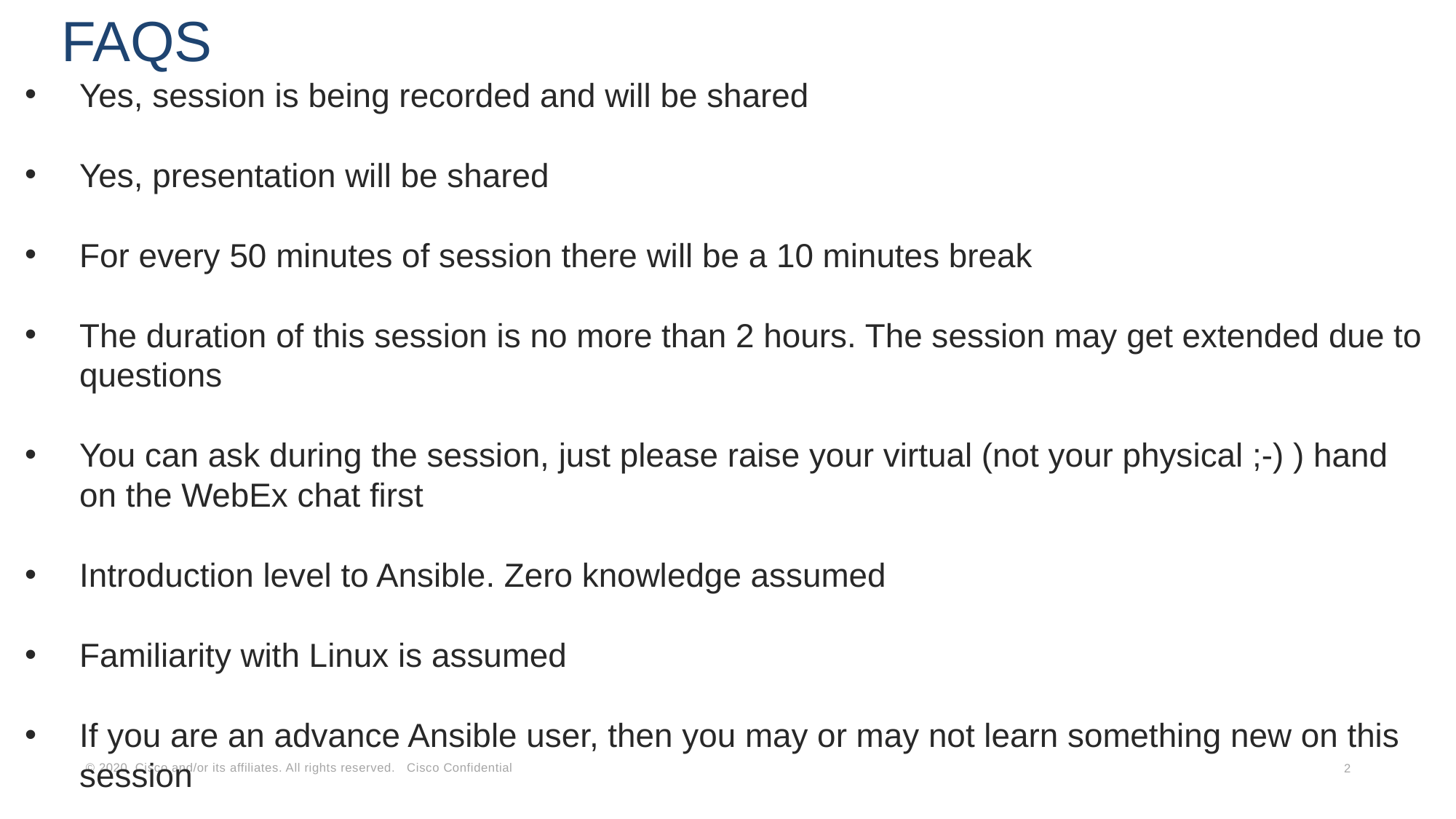

# FAQS
Yes, session is being recorded and will be shared

Yes, presentation will be shared

For every 50 minutes of session there will be a 10 minutes break

The duration of this session is no more than 2 hours. The session may get extended due to questions

You can ask during the session, just please raise your virtual (not your physical ;-) ) hand on the WebEx chat first

Introduction level to Ansible. Zero knowledge assumed

Familiarity with Linux is assumed

If you are an advance Ansible user, then you may or may not learn something new on this session